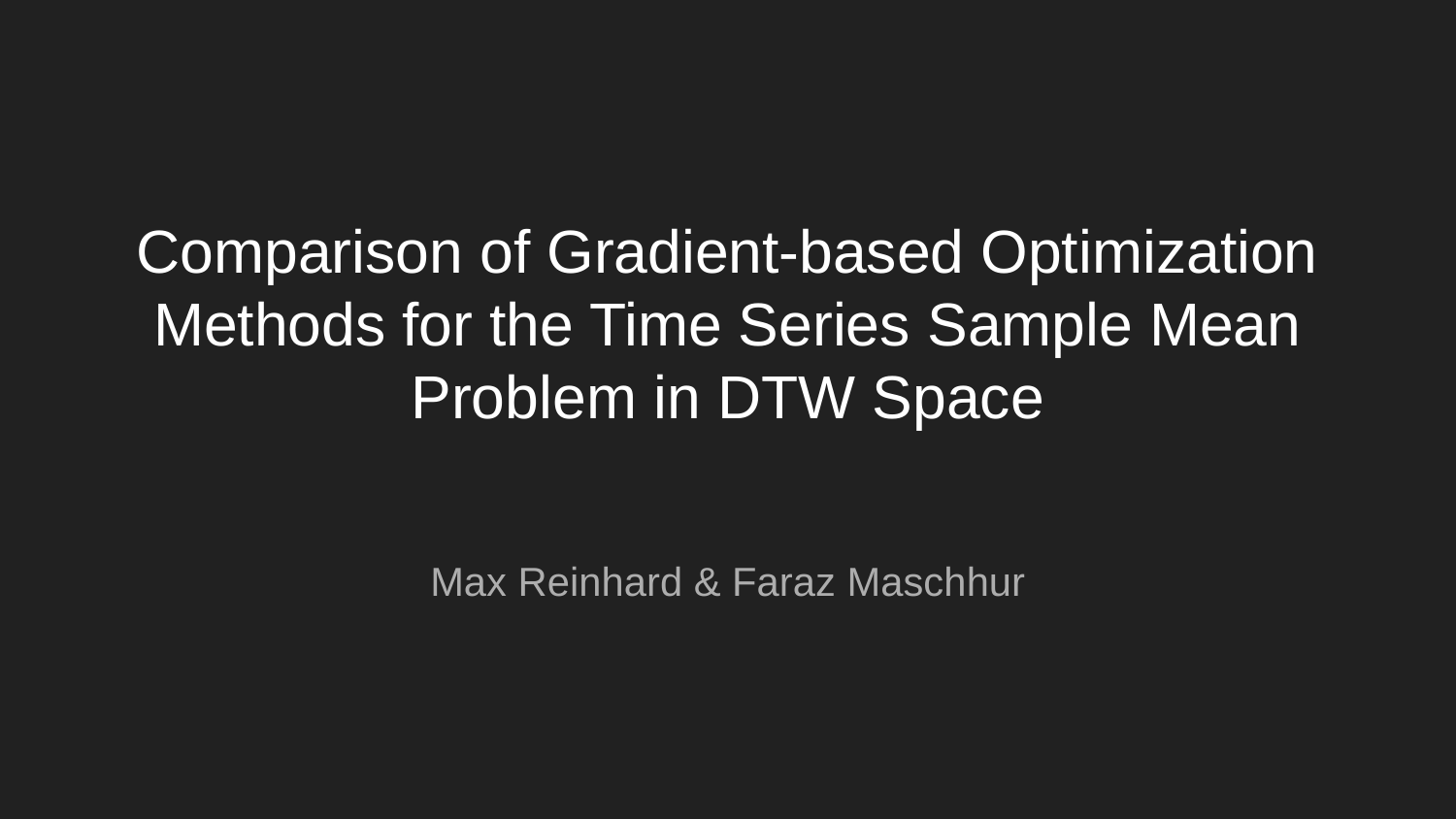

# Comparison of Gradient-based Optimization Methods for the Time Series Sample Mean Problem in DTW Space
Max Reinhard & Faraz Maschhur